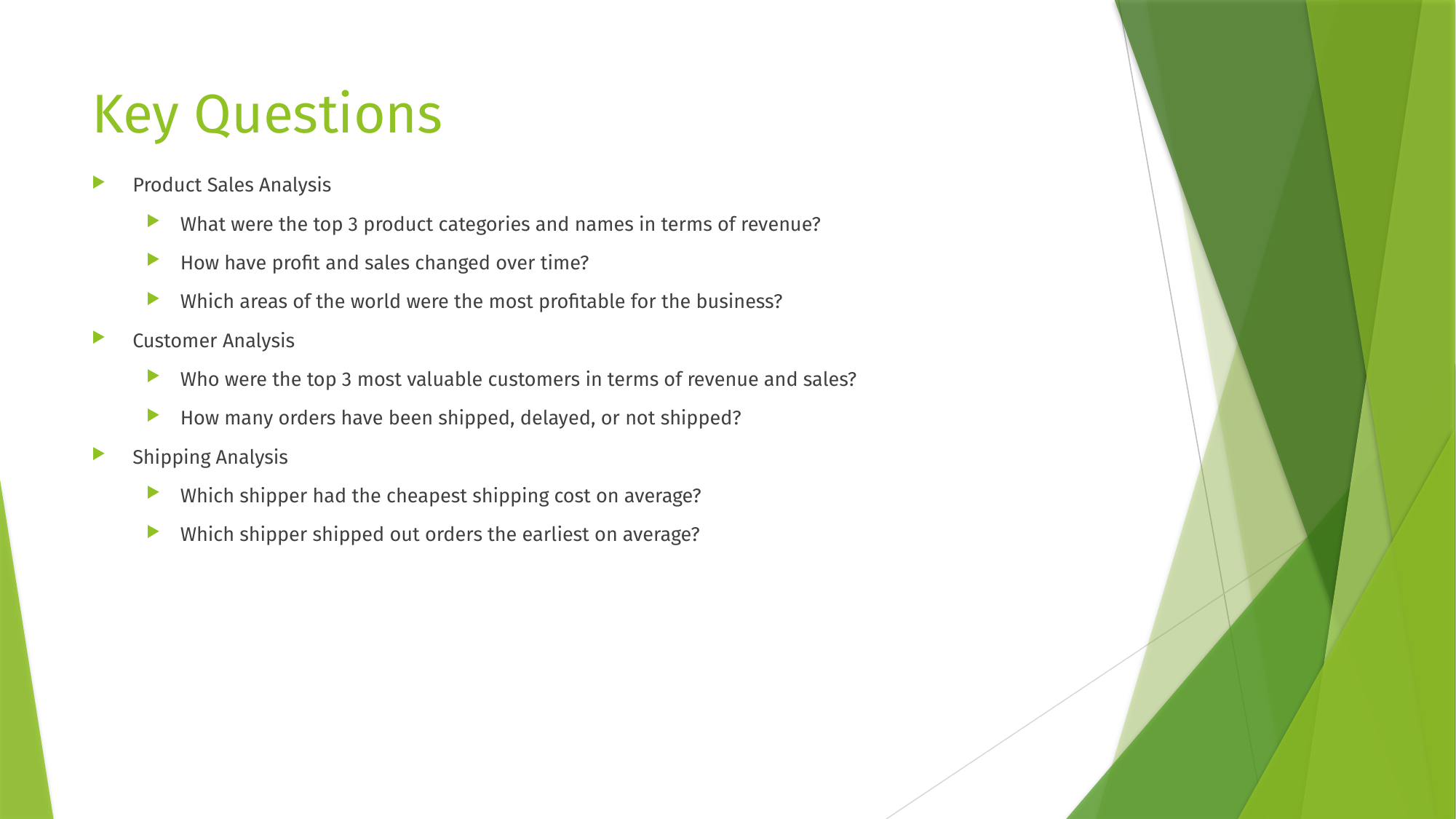

# Key Questions
Product Sales Analysis
What were the top 3 product categories and names in terms of revenue?
How have profit and sales changed over time?
Which areas of the world were the most profitable for the business?
Customer Analysis
Who were the top 3 most valuable customers in terms of revenue and sales?
How many orders have been shipped, delayed, or not shipped?
Shipping Analysis
Which shipper had the cheapest shipping cost on average?
Which shipper shipped out orders the earliest on average?